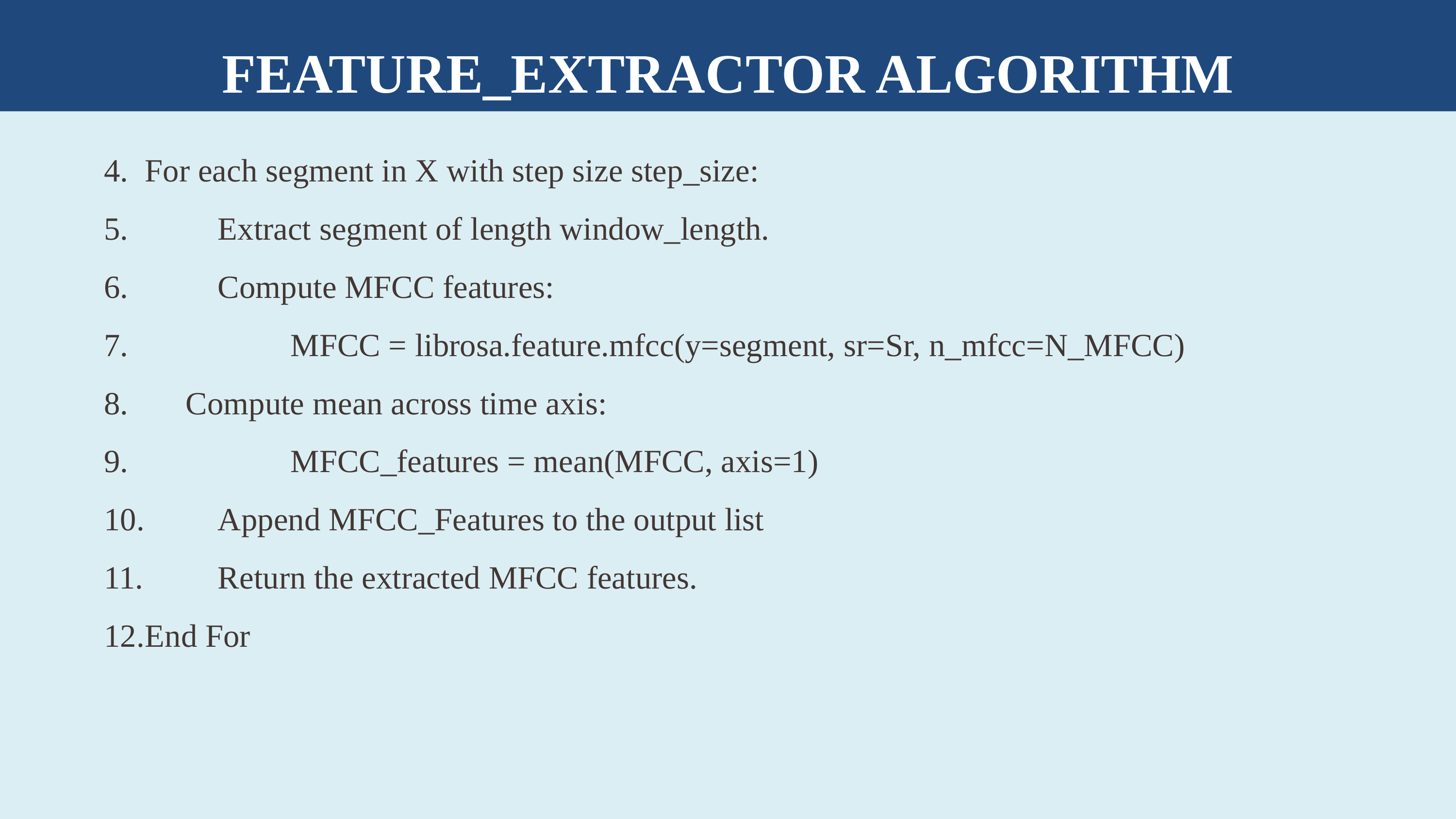

FEATURE_EXTRACTOR ALGORITHM
For each segment in X with step size step_size:
	Extract segment of length window_length.
	Compute MFCC features:
		MFCC = librosa.feature.mfcc(y=segment, sr=Sr, n_mfcc=N_MFCC)
     Compute mean across time axis:
		MFCC_features = mean(MFCC, axis=1)
	Append MFCC_Features to the output list
	Return the extracted MFCC features.
End For